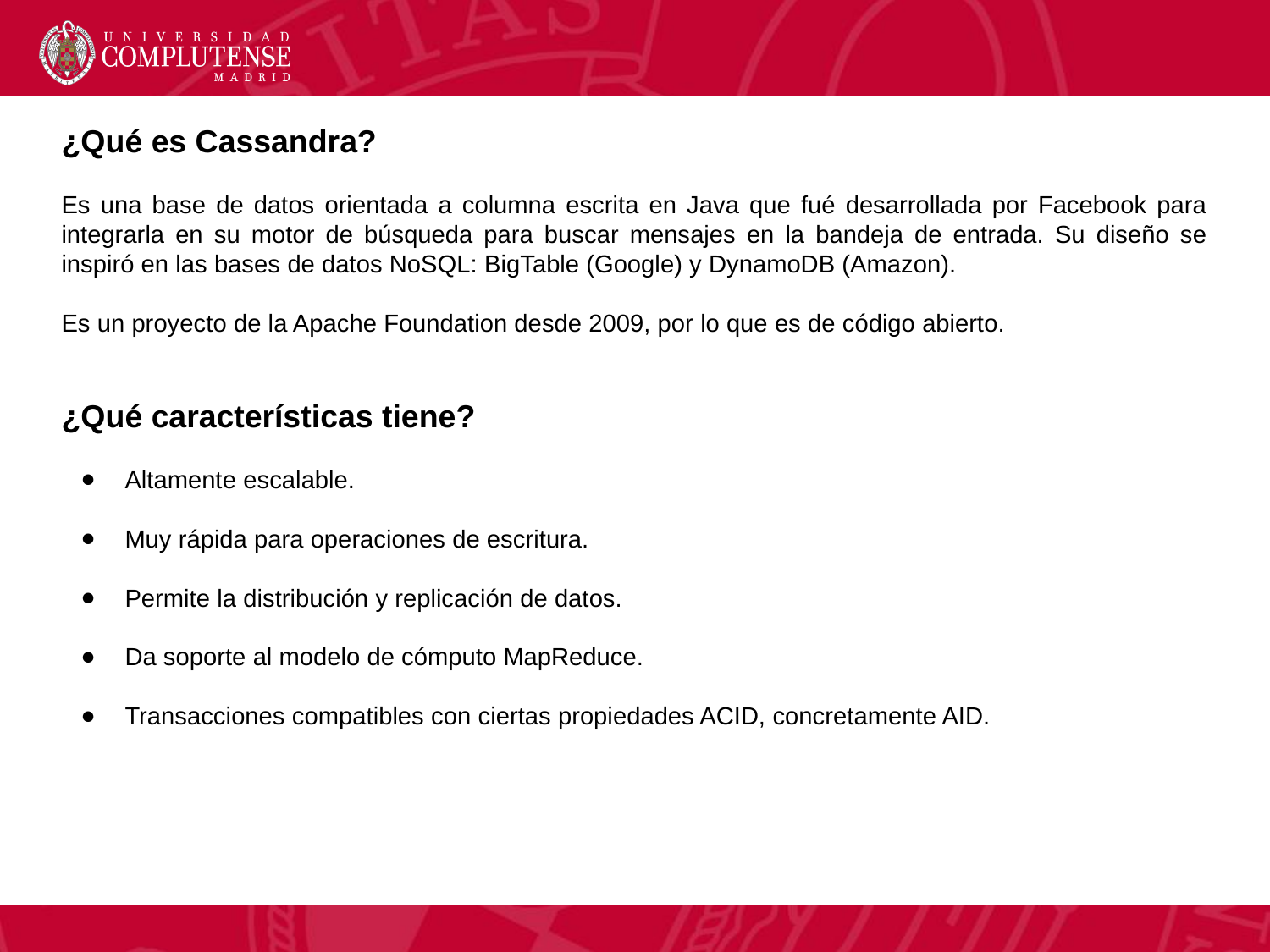

¿Qué es Cassandra?

Es una base de datos orientada a columna escrita en Java que fué desarrollada por Facebook para integrarla en su motor de búsqueda para buscar mensajes en la bandeja de entrada. Su diseño se inspiró en las bases de datos NoSQL: BigTable (Google) y DynamoDB (Amazon).

Es un proyecto de la Apache Foundation desde 2009, por lo que es de código abierto.

¿Qué características tiene?

Altamente escalable.

Muy rápida para operaciones de escritura.

Permite la distribución y replicación de datos.

Da soporte al modelo de cómputo MapReduce.

Transacciones compatibles con ciertas propiedades ACID, concretamente AID.